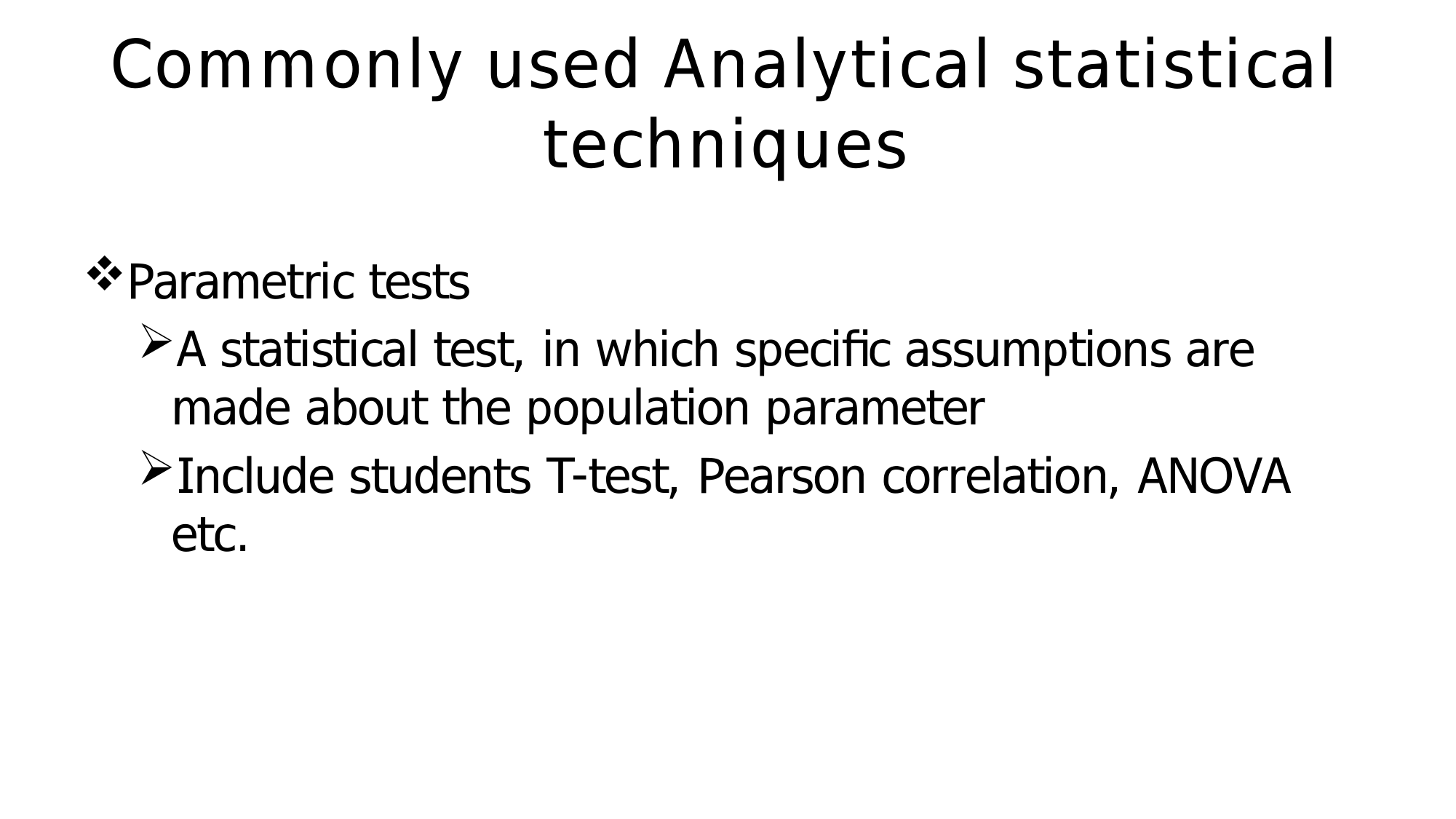

# Commonly used Analytical statistical techniques

Parametric tests
A statistical test, in which specific assumptions are made about the population parameter
Include students T-test, Pearson correlation, ANOVA etc.